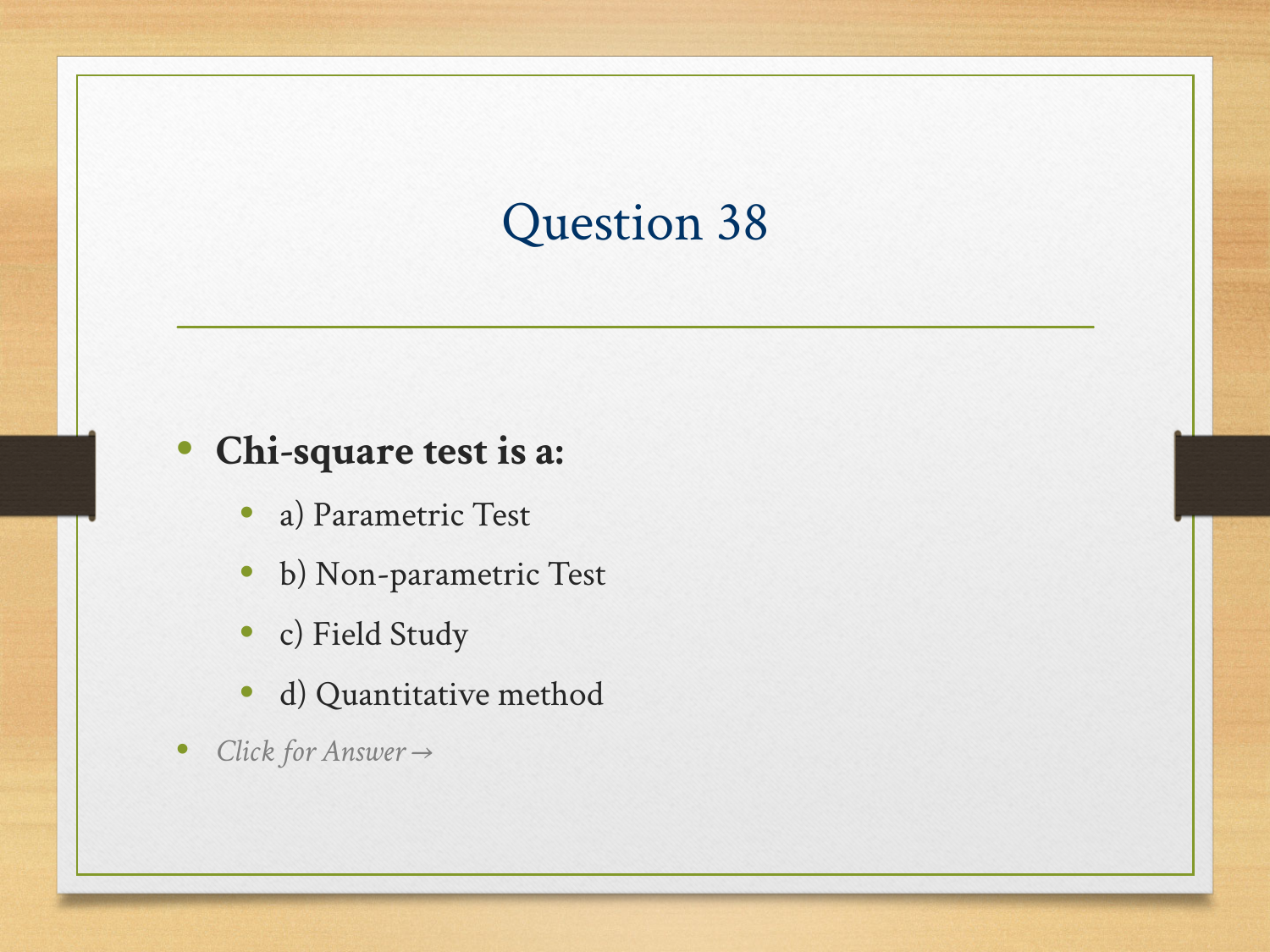

# Question 38

Chi-square test is a:
a) Parametric Test
b) Non-parametric Test
c) Field Study
d) Quantitative method
Click for Answer →